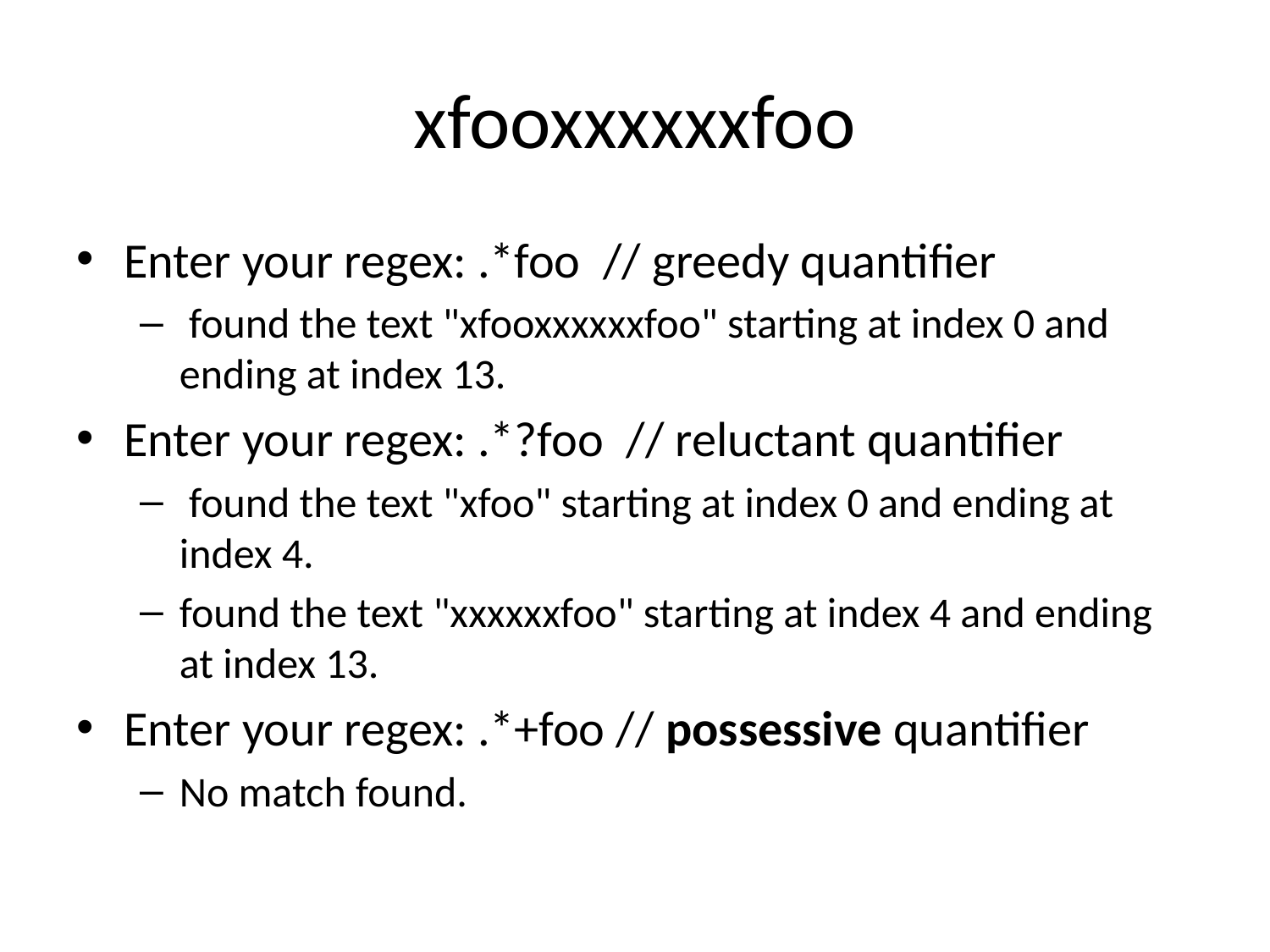

# xfooxxxxxxfoo
Enter your regex: .*foo  // greedy quantifier
 found the text "xfooxxxxxxfoo" starting at index 0 and ending at index 13.
Enter your regex: .*?foo  // reluctant quantifier
 found the text "xfoo" starting at index 0 and ending at index 4.
found the text "xxxxxxfoo" starting at index 4 and ending at index 13.
Enter your regex: .*+foo // possessive quantifier
No match found.